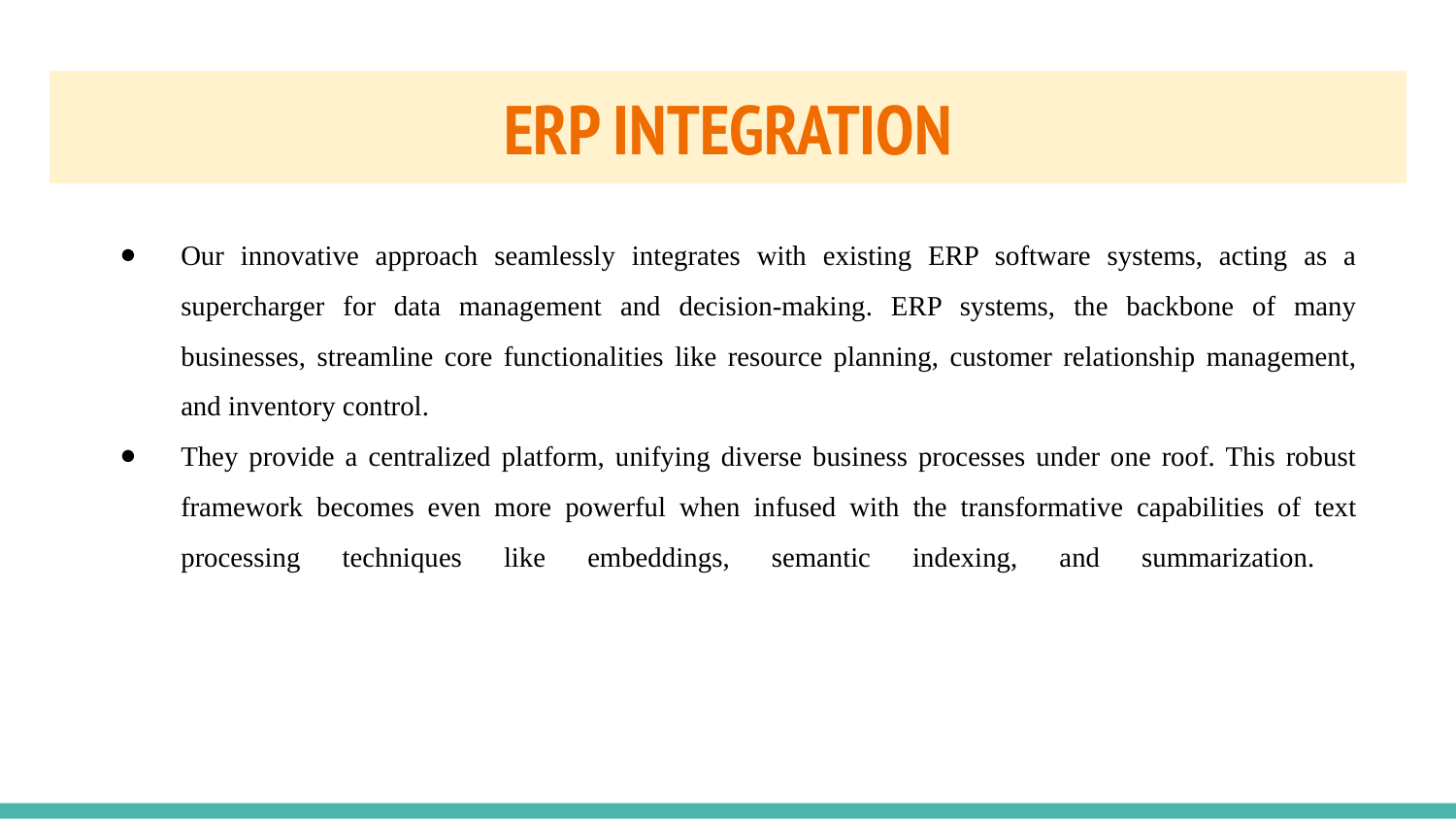

# ERP INTEGRATION
Our innovative approach seamlessly integrates with existing ERP software systems, acting as a supercharger for data management and decision-making. ERP systems, the backbone of many businesses, streamline core functionalities like resource planning, customer relationship management, and inventory control.
They provide a centralized platform, unifying diverse business processes under one roof. This robust framework becomes even more powerful when infused with the transformative capabilities of text processing techniques like embeddings, semantic indexing, and summarization.